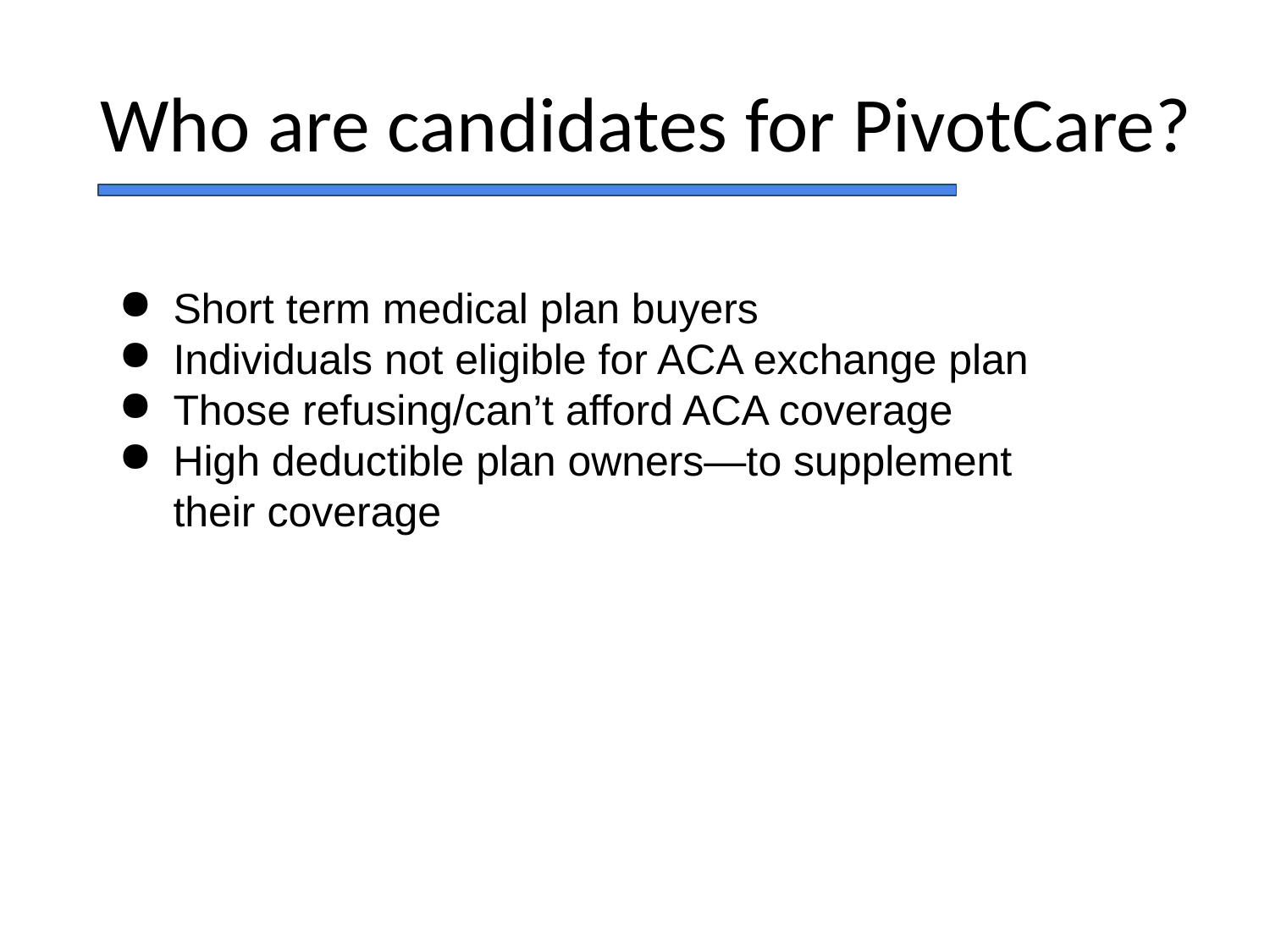

# Who are candidates for PivotCare?

Short term medical plan buyers
Individuals not eligible for ACA exchange plan
Those refusing/can’t afford ACA coverage
High deductible plan owners—to supplement their coverage